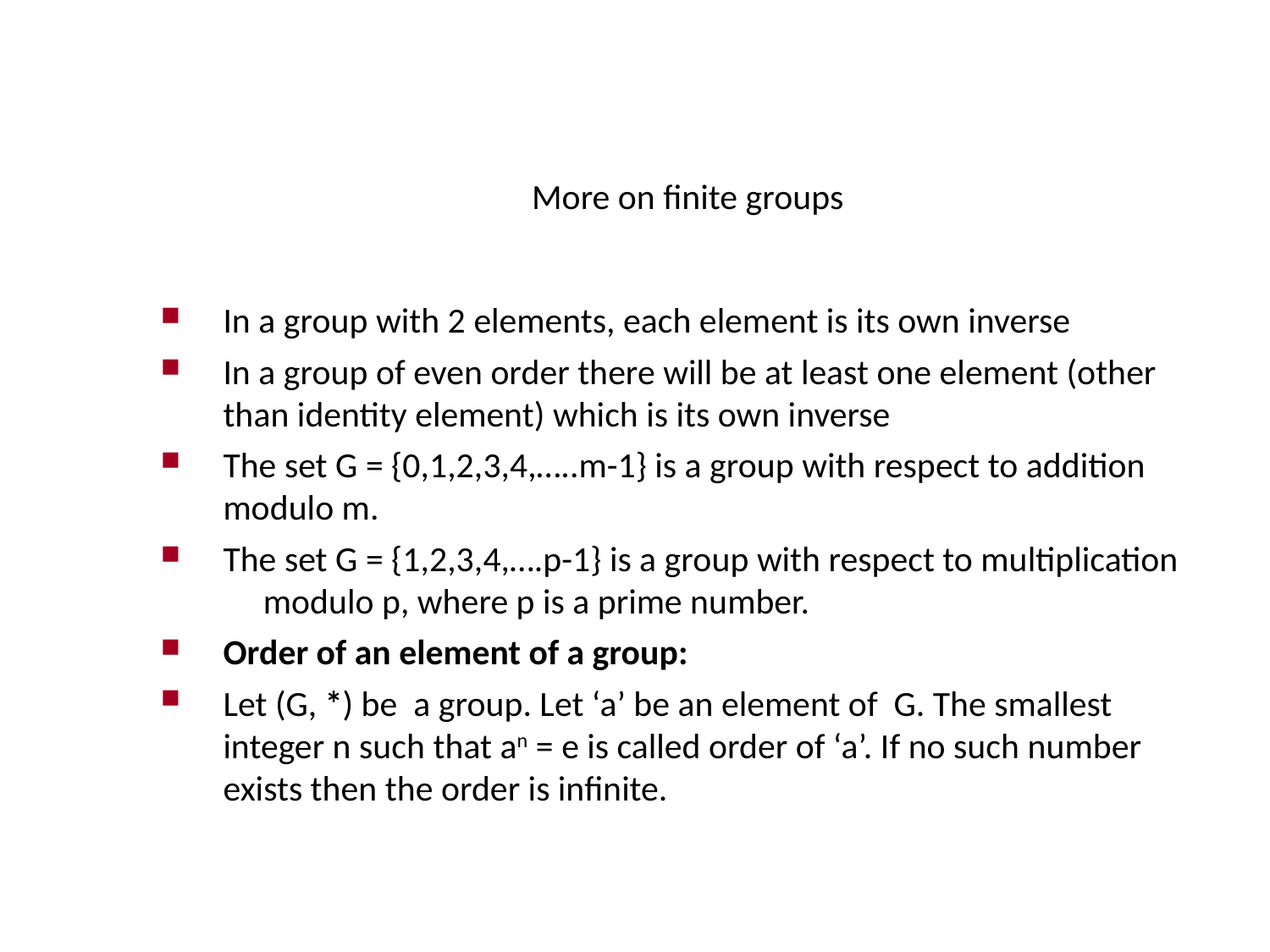

# More on finite groups
In a group with 2 elements, each element is its own inverse
In a group of even order there will be at least one element (other than identity element) which is its own inverse
The set G = {0,1,2,3,4,…..m-1} is a group with respect to addition modulo m.
The set G = {1,2,3,4,….p-1} is a group with respect to multiplication
     modulo p, where p is a prime number.
Order of an element of a group:
Let (G, *) be  a group. Let ‘a’ be an element of  G. The smallest integer n such that an = e is called order of ‘a’. If no such number exists then the order is infinite.